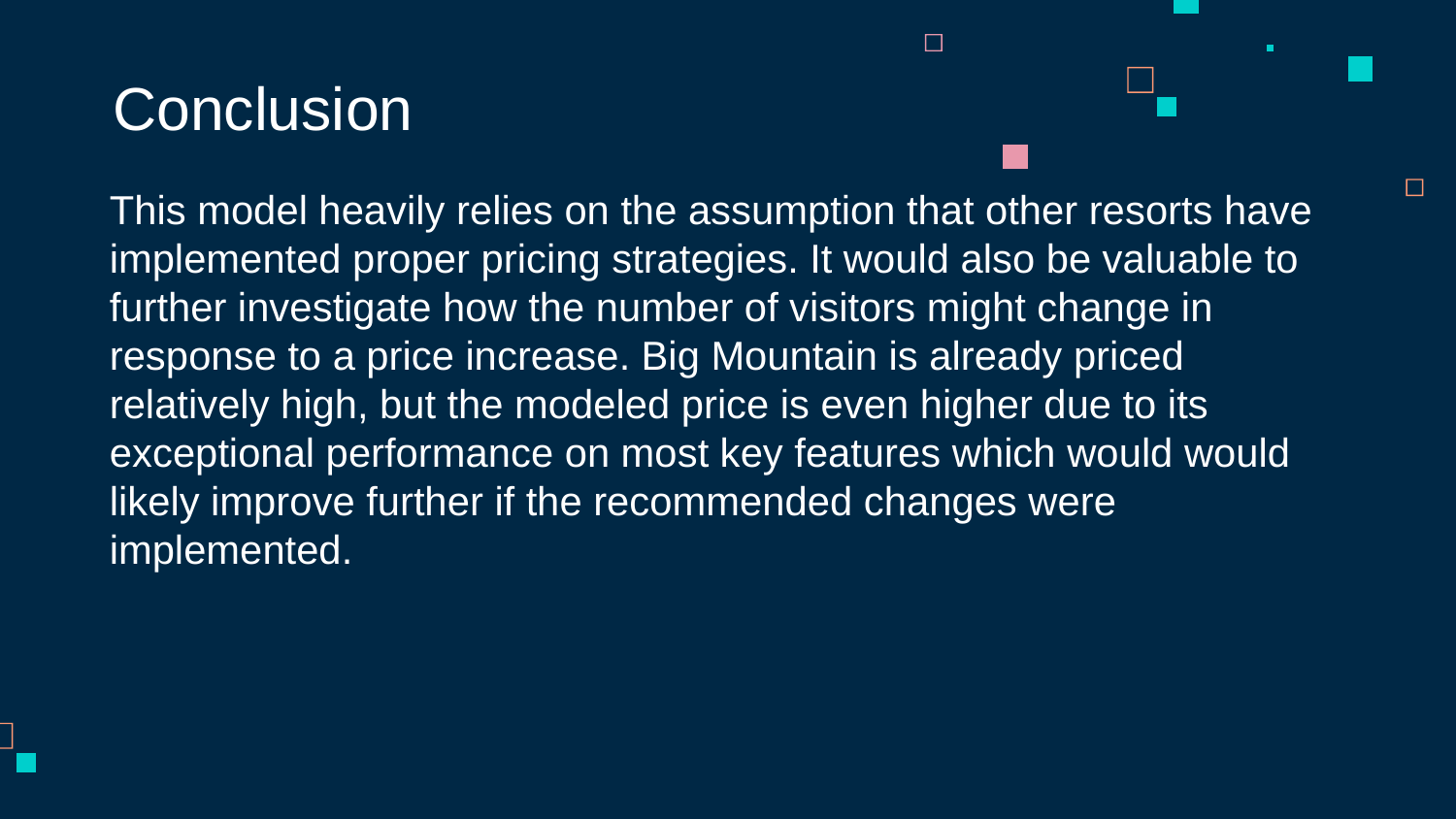

# Conclusion
This model heavily relies on the assumption that other resorts have implemented proper pricing strategies. It would also be valuable to further investigate how the number of visitors might change in response to a price increase. Big Mountain is already priced relatively high, but the modeled price is even higher due to its exceptional performance on most key features which would would likely improve further if the recommended changes were implemented.